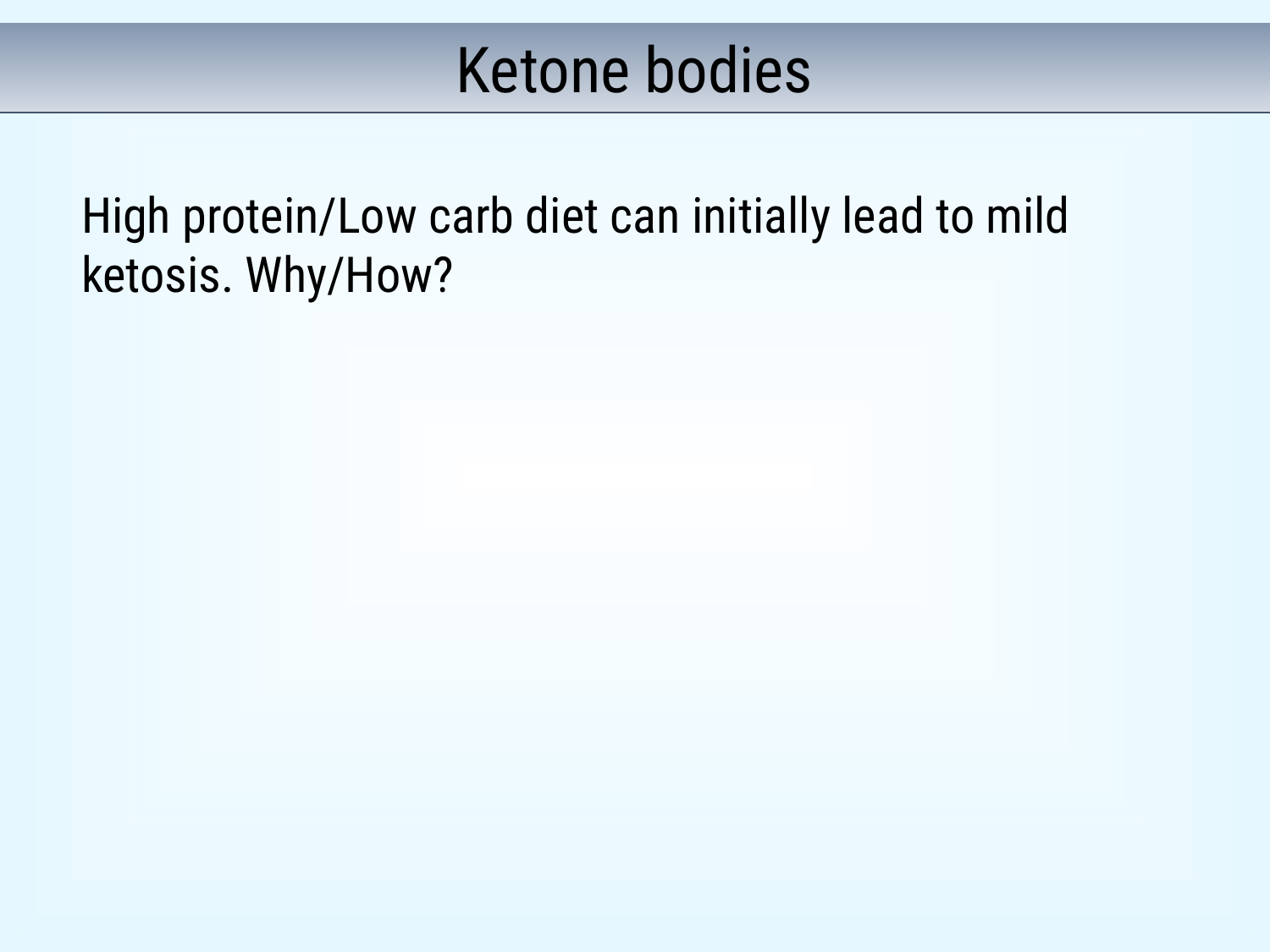

Ketone bodies
High protein/Low carb diet can initially lead to mild ketosis. Why/How?